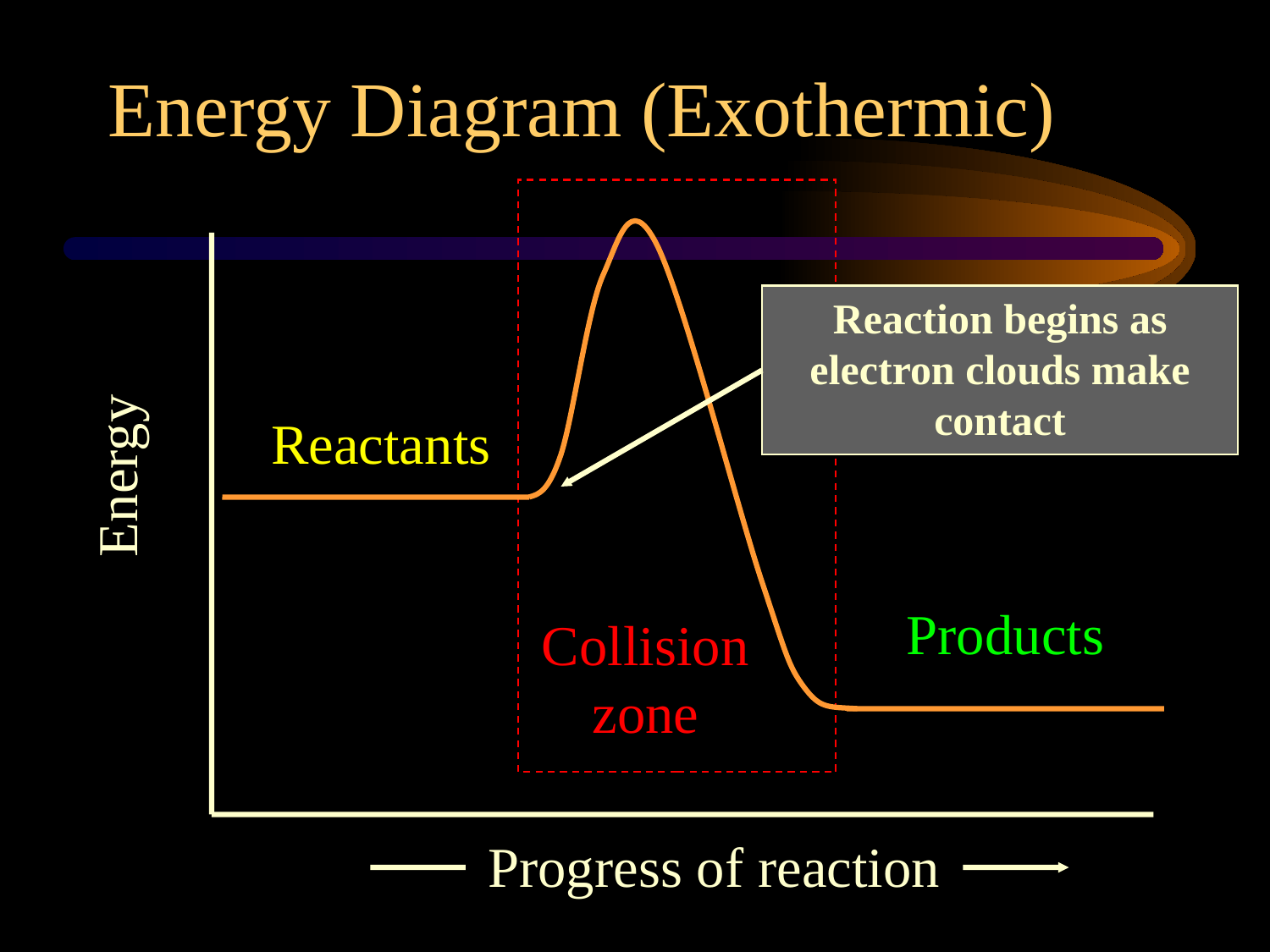

Energy Diagram (Exothermic)

Reaction begins as electron clouds make contact

Reactants
Energy

Products
Collision zone

Progress of reaction